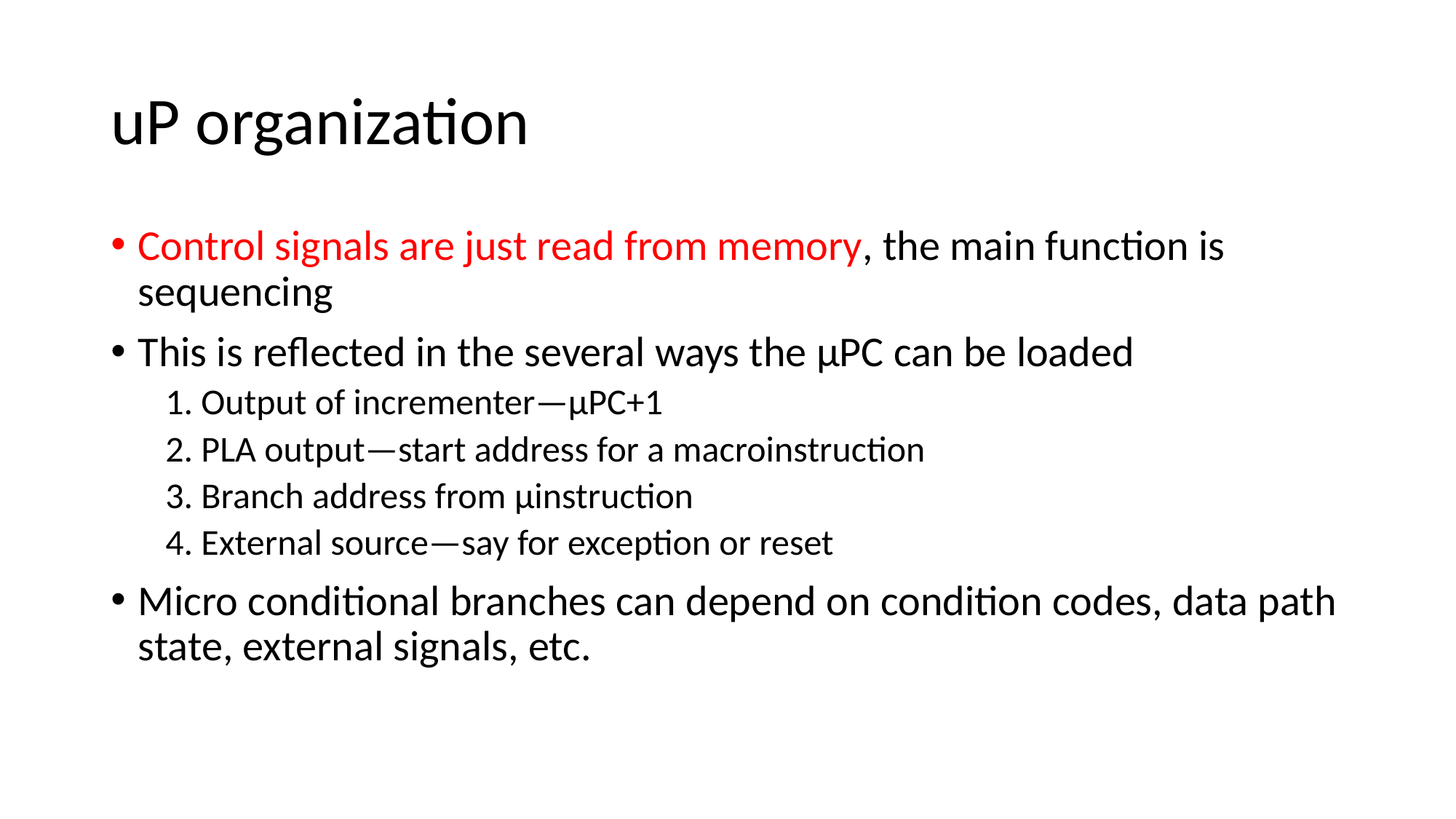

# uP organization
Control signals are just read from memory, the main function is sequencing
This is reflected in the several ways the µPC can be loaded
1. Output of incrementer—µPC+1
2. PLA output—start address for a macroinstruction
3. Branch address from µinstruction
4. External source—say for exception or reset
Micro conditional branches can depend on condition codes, data path state, external signals, etc.